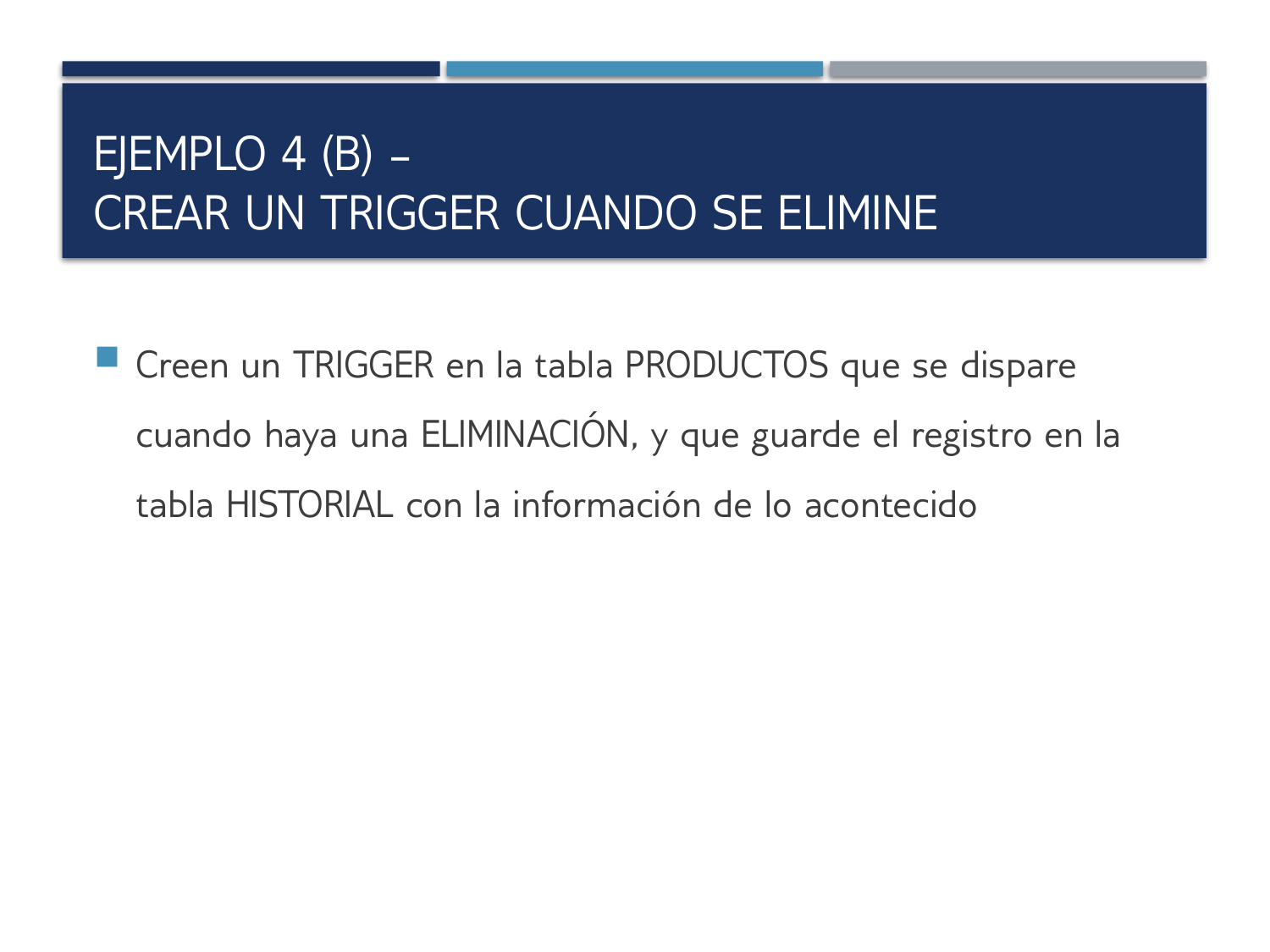

# EJEMPLO 4 (b) – CREAR UN TRIGGER CUANDO SE elimine
Creen un TRIGGER en la tabla PRODUCTOS que se dispare cuando haya una ELIMINACIÓN, y que guarde el registro en la tabla HISTORIAL con la información de lo acontecido